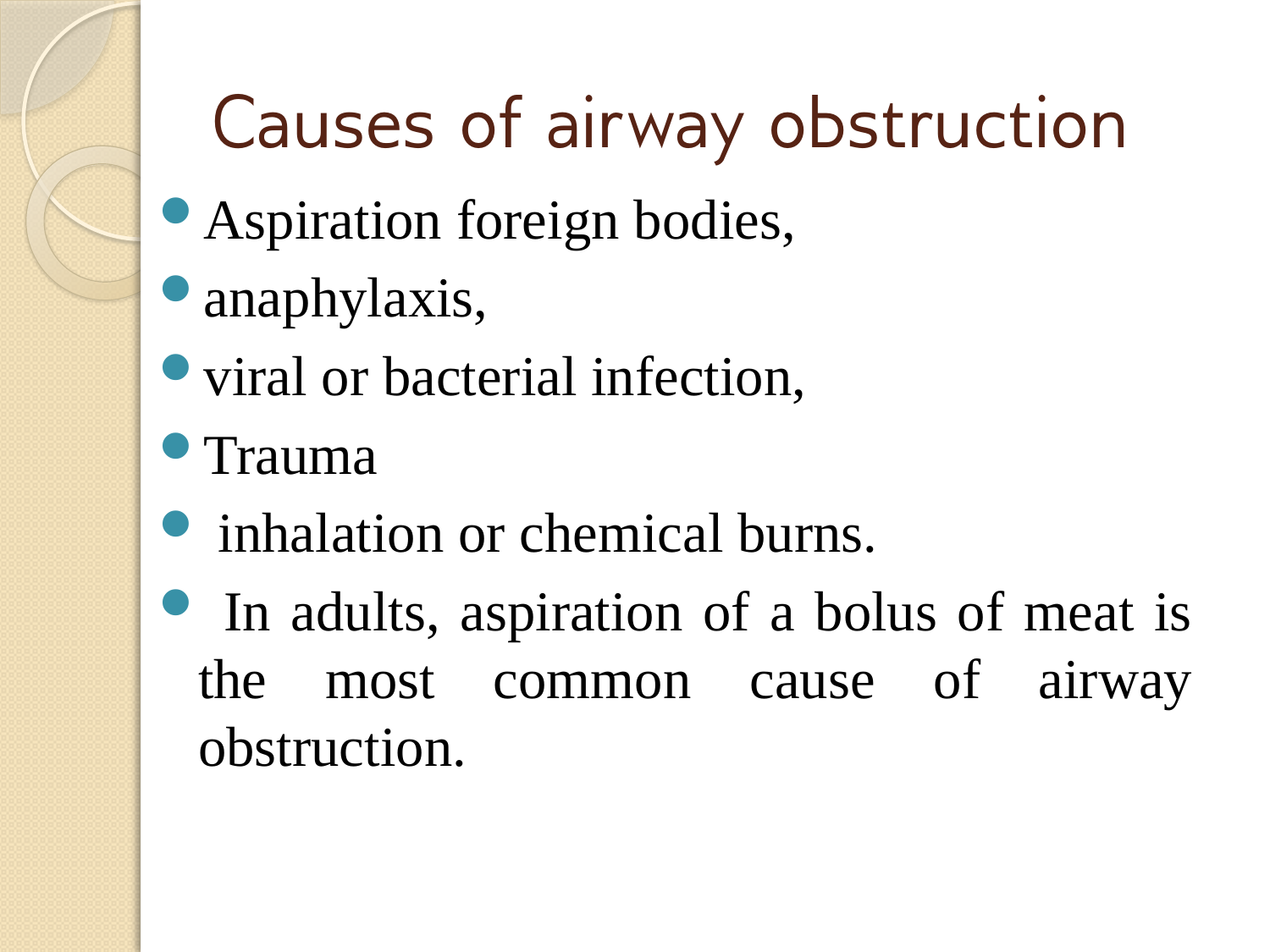

# Causes of airway obstruction
Aspiration foreign bodies,
anaphylaxis,
viral or bacterial infection,
Trauma
 inhalation or chemical burns.
 In adults, aspiration of a bolus of meat is the most common cause of airway obstruction.